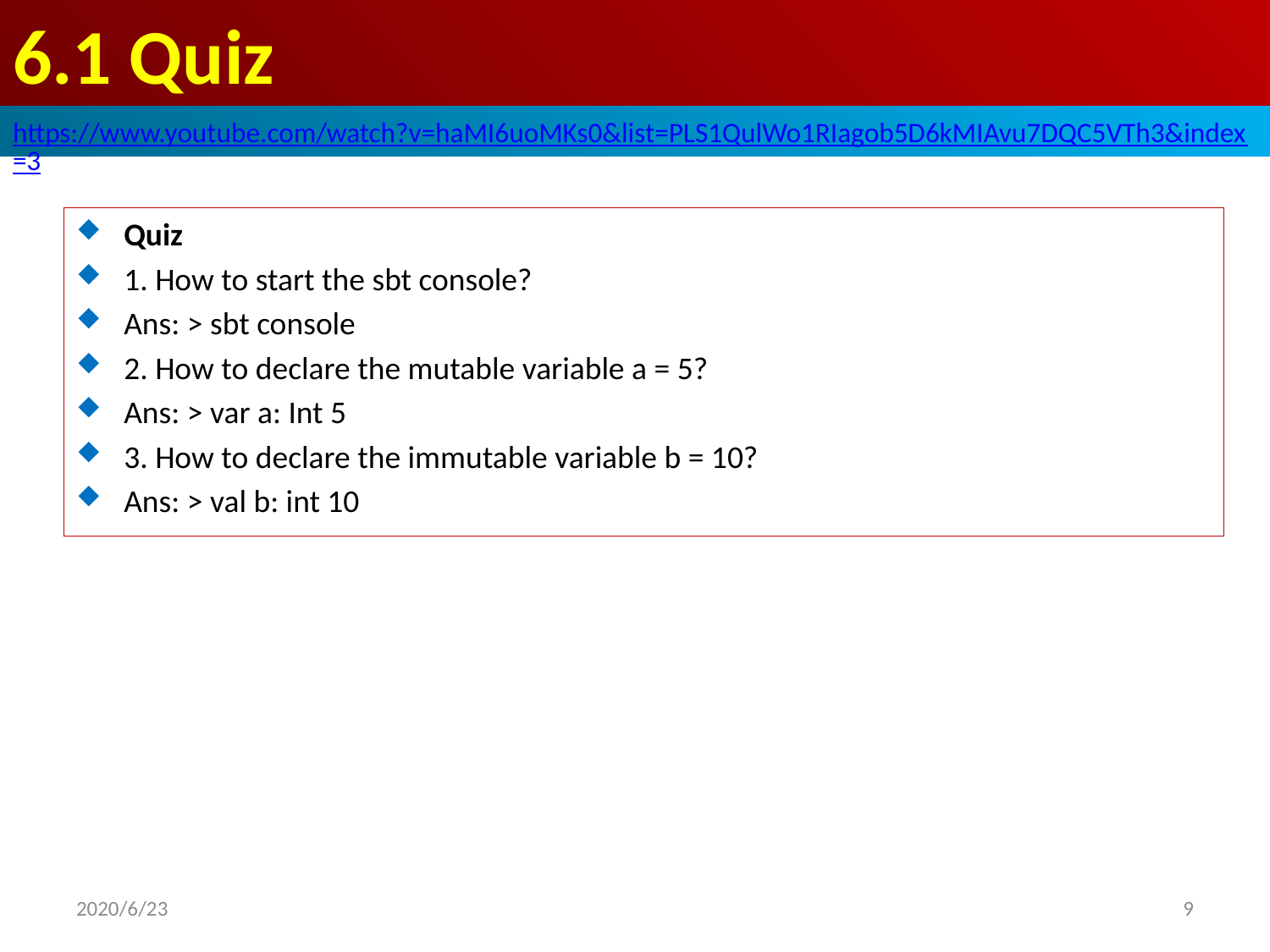

# 6.1 Quiz
https://www.youtube.com/watch?v=haMI6uoMKs0&list=PLS1QulWo1RIagob5D6kMIAvu7DQC5VTh3&index=3
Quiz
1. How to start the sbt console?
Ans: > sbt console
2. How to declare the mutable variable a = 5?
Ans: > var a: Int 5
3. How to declare the immutable variable b = 10?
Ans: > val b: int 10

2020/6/23
9